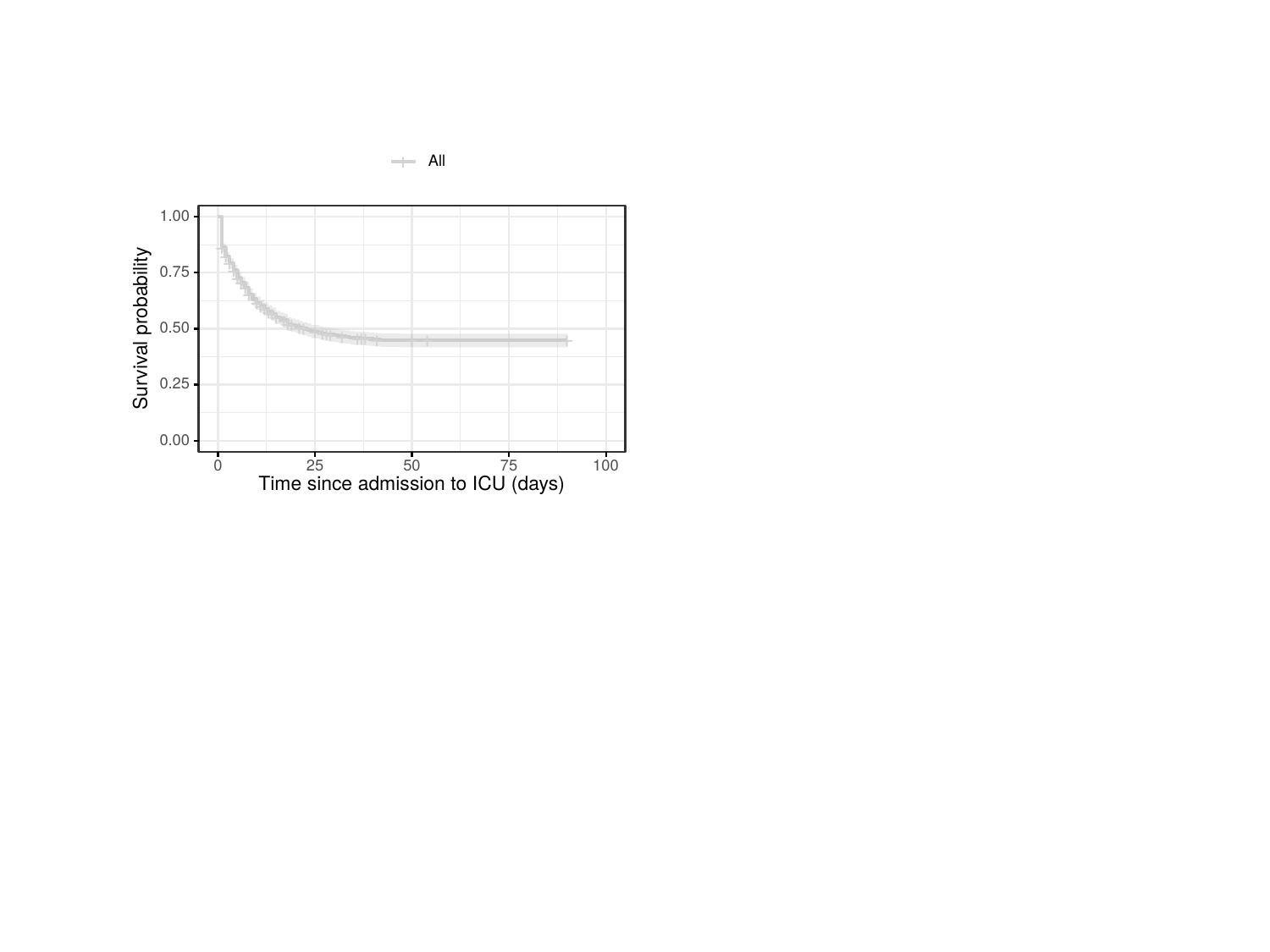

+
All

1.00

+

+
+
+
0.75
+

+
+
+
+
+

+
+
+
+
+
+
+
Survival probability
+
+
0.50
+
+
+
+

+
+
+
+
+
+
+
+

0.25

0.00

25
0
50
100
75
Time since admission to ICU (days)